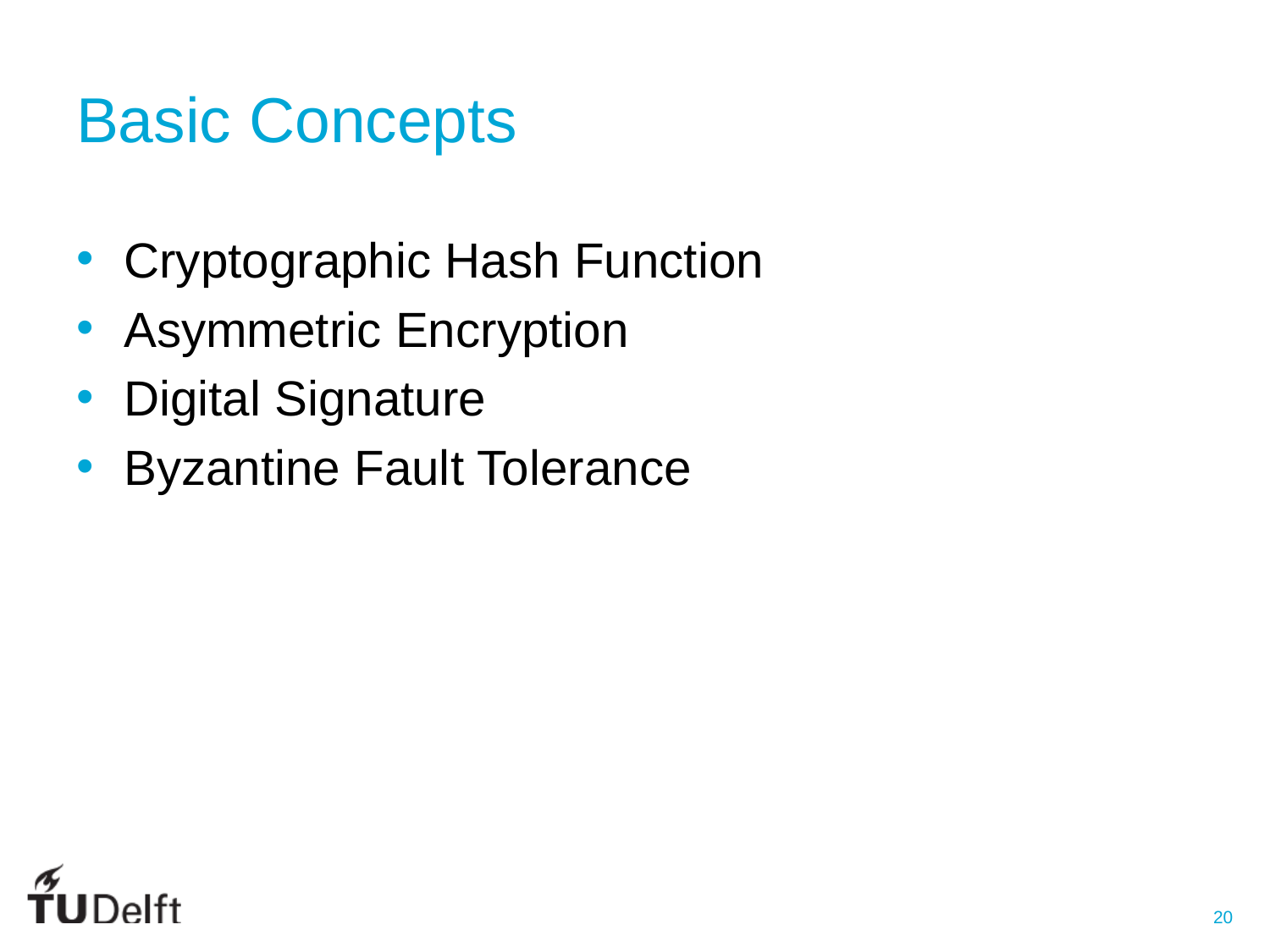

# Basic Concepts
Cryptographic Hash Function
Asymmetric Encryption
Digital Signature
Byzantine Fault Tolerance